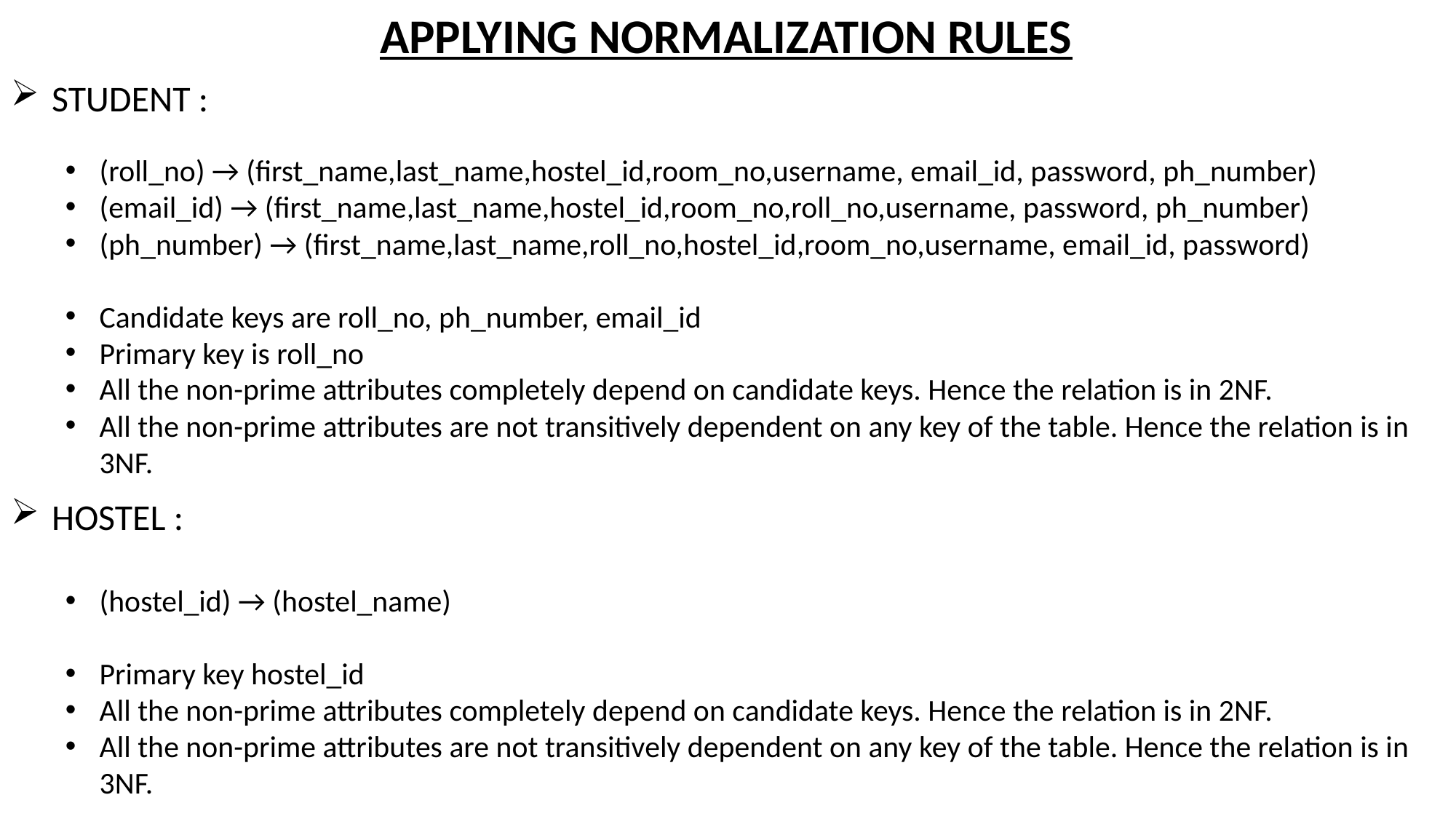

APPLYING NORMALIZATION RULES
STUDENT :

(roll_no) → (first_name,last_name,hostel_id,room_no,username, email_id, password, ph_number)
(email_id) → (first_name,last_name,hostel_id,room_no,roll_no,username, password, ph_number)
(ph_number) → (first_name,last_name,roll_no,hostel_id,room_no,username, email_id, password)

Candidate keys are roll_no, ph_number, email_id
Primary key is roll_no
All the non-prime attributes completely depend on candidate keys. Hence the relation is in 2NF.
All the non-prime attributes are not transitively dependent on any key of the table. Hence the relation is in 3NF.
HOSTEL :

(hostel_id) → (hostel_name)

Primary key hostel_id
All the non-prime attributes completely depend on candidate keys. Hence the relation is in 2NF.
All the non-prime attributes are not transitively dependent on any key of the table. Hence the relation is in 3NF.